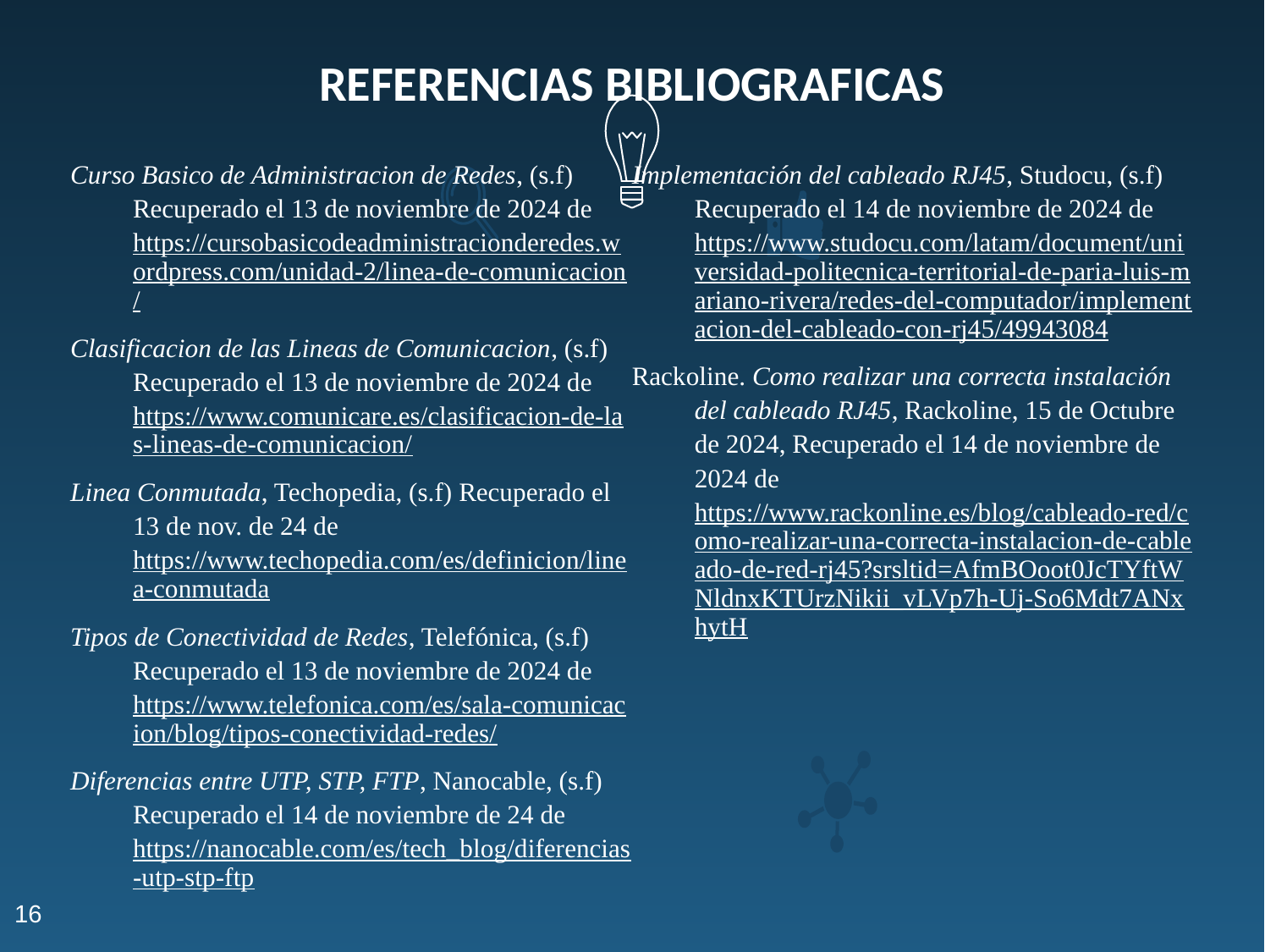

REFERENCIAS BIBLIOGRAFICAS

Curso Basico de Administracion de Redes, (s.f) Recuperado el 13 de noviembre de 2024 de https://cursobasicodeadministracionderedes.wordpress.com/unidad-2/linea-de-comunicacion/
Clasificacion de las Lineas de Comunicacion, (s.f) Recuperado el 13 de noviembre de 2024 de https://www.comunicare.es/clasificacion-de-las-lineas-de-comunicacion/
Linea Conmutada, Techopedia, (s.f) Recuperado el 13 de nov. de 24 de https://www.techopedia.com/es/definicion/linea-conmutada
Tipos de Conectividad de Redes, Telefónica, (s.f) Recuperado el 13 de noviembre de 2024 de https://www.telefonica.com/es/sala-comunicacion/blog/tipos-conectividad-redes/
Diferencias entre UTP, STP, FTP, Nanocable, (s.f) Recuperado el 14 de noviembre de 24 de https://nanocable.com/es/tech_blog/diferencias-utp-stp-ftp

Implementación del cableado RJ45, Studocu, (s.f) Recuperado el 14 de noviembre de 2024 de https://www.studocu.com/latam/document/universidad-politecnica-territorial-de-paria-luis-mariano-rivera/redes-del-computador/implementacion-del-cableado-con-rj45/49943084
Rackoline. Como realizar una correcta instalación del cableado RJ45, Rackoline, 15 de Octubre de 2024, Recuperado el 14 de noviembre de 2024 de https://www.rackonline.es/blog/cableado-red/como-realizar-una-correcta-instalacion-de-cableado-de-red-rj45?srsltid=AfmBOoot0JcTYftWNldnxKTUrzNikii_vLVp7h-Uj-So6Mdt7ANxhytH

16